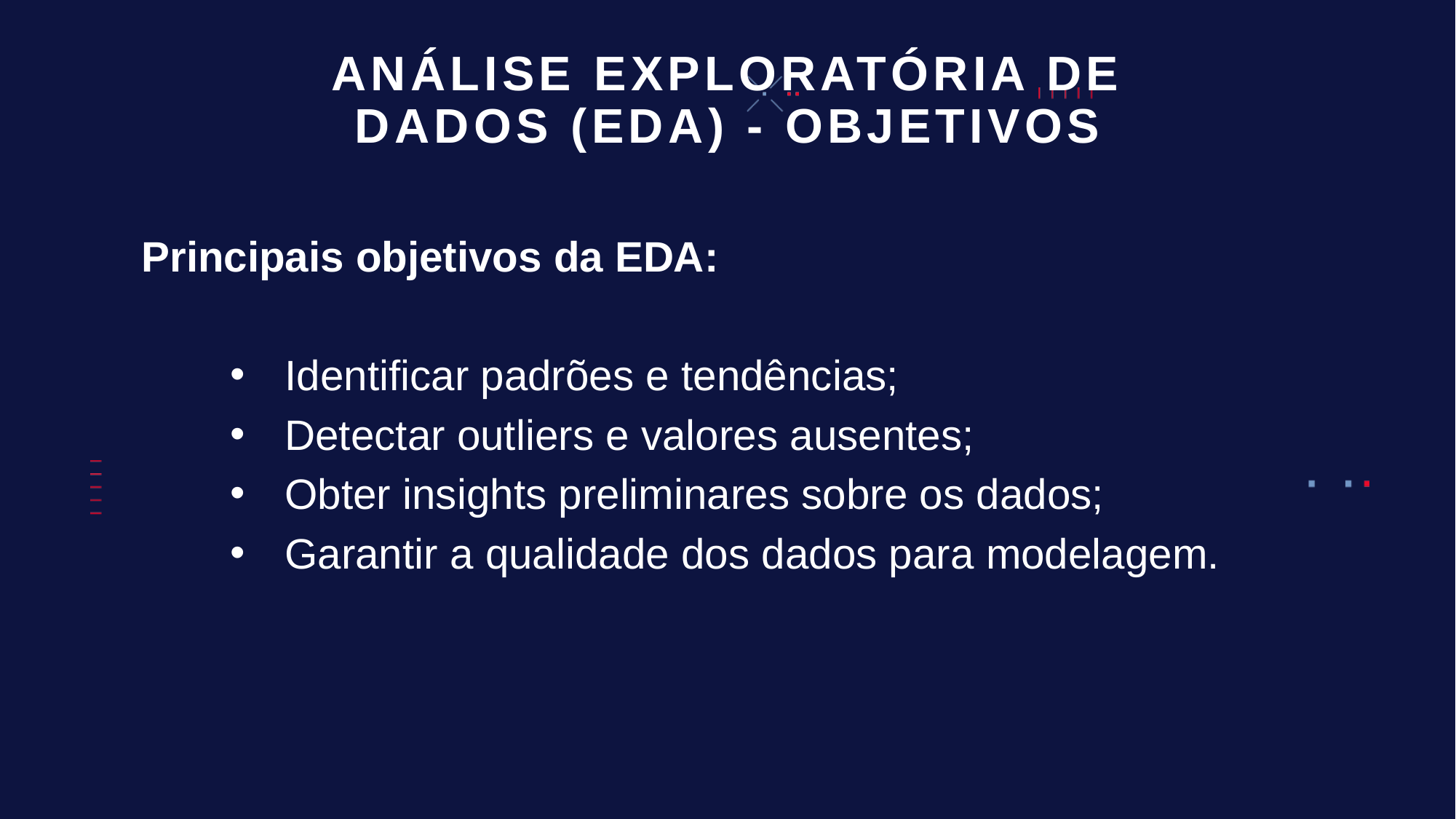

# ANÁLISE EXPLORATÓRIA DE DADOS (EDA) - OBJETIVOS
Principais objetivos da EDA:

Identificar padrões e tendências;
Detectar outliers e valores ausentes;
Obter insights preliminares sobre os dados;
Garantir a qualidade dos dados para modelagem.